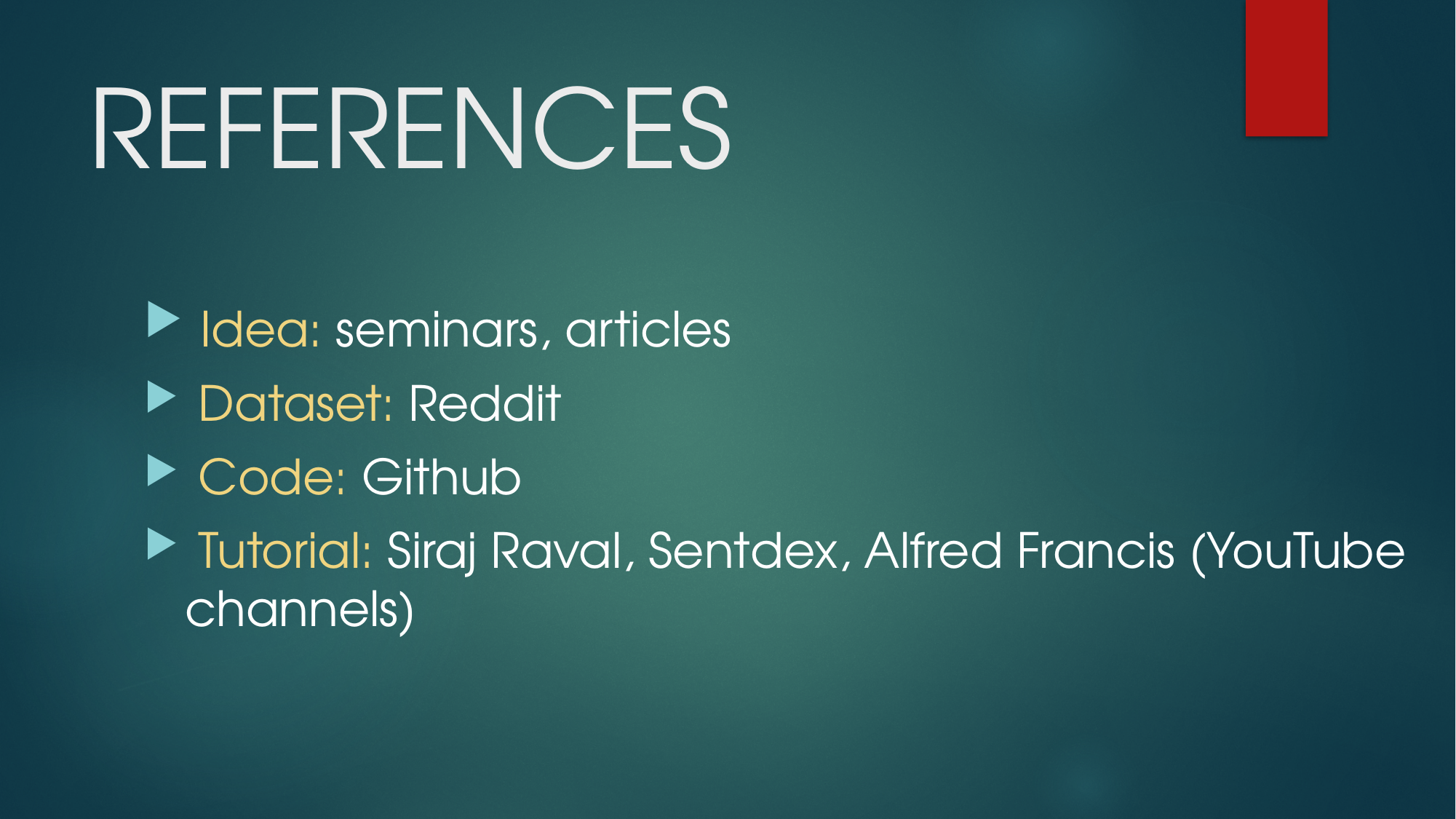

# REFERENCES
 Idea: seminars, articles
 Dataset: Reddit
 Code: Github
 Tutorial: Siraj Raval, Sentdex, Alfred Francis (YouTube channels)